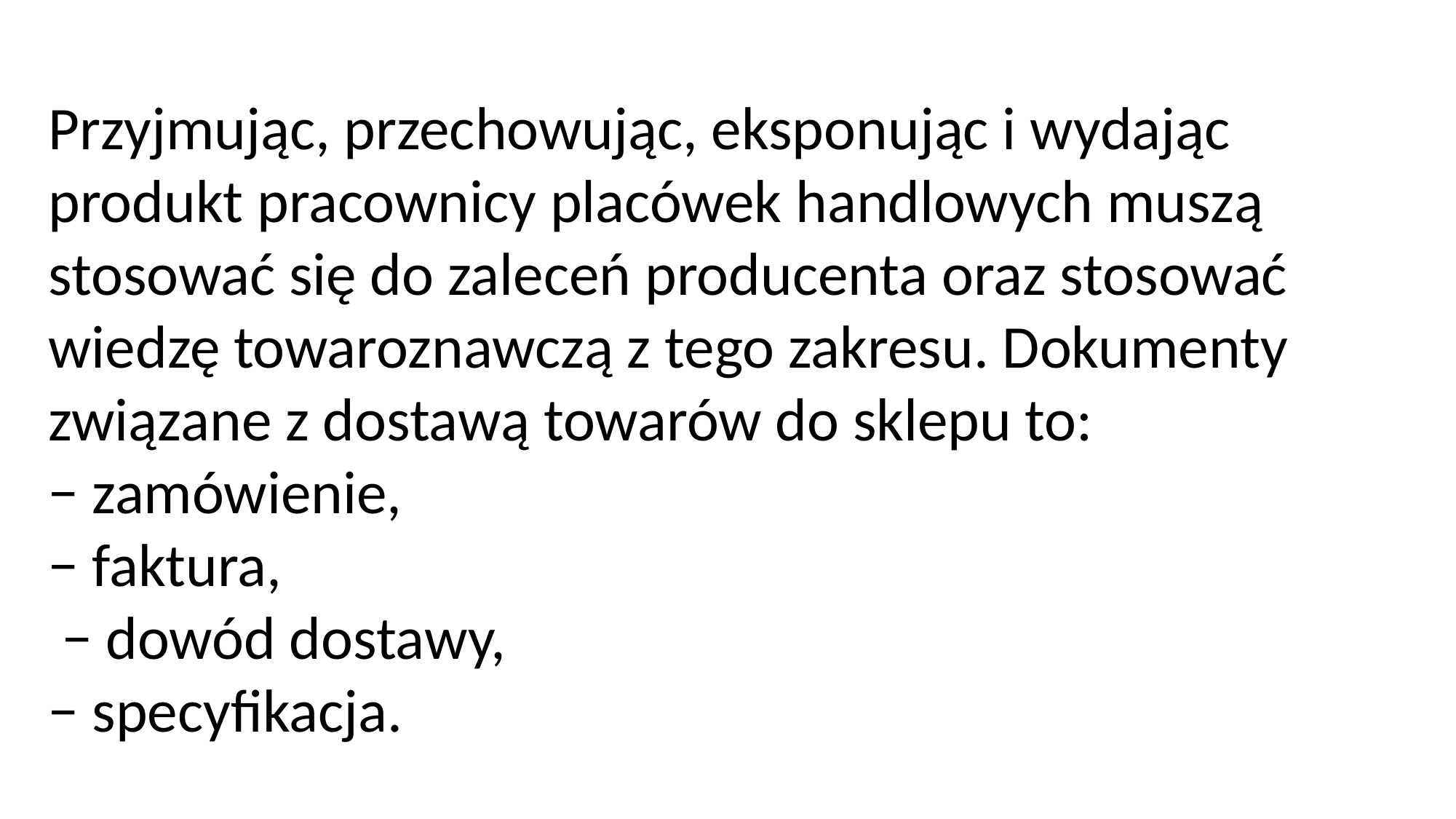

Przyjmując, przechowując, eksponując i wydając produkt pracownicy placówek handlowych muszą stosować się do zaleceń producenta oraz stosować wiedzę towaroznawczą z tego zakresu. Dokumenty związane z dostawą towarów do sklepu to:
− zamówienie,
− faktura,
 − dowód dostawy,
− specyfikacja.